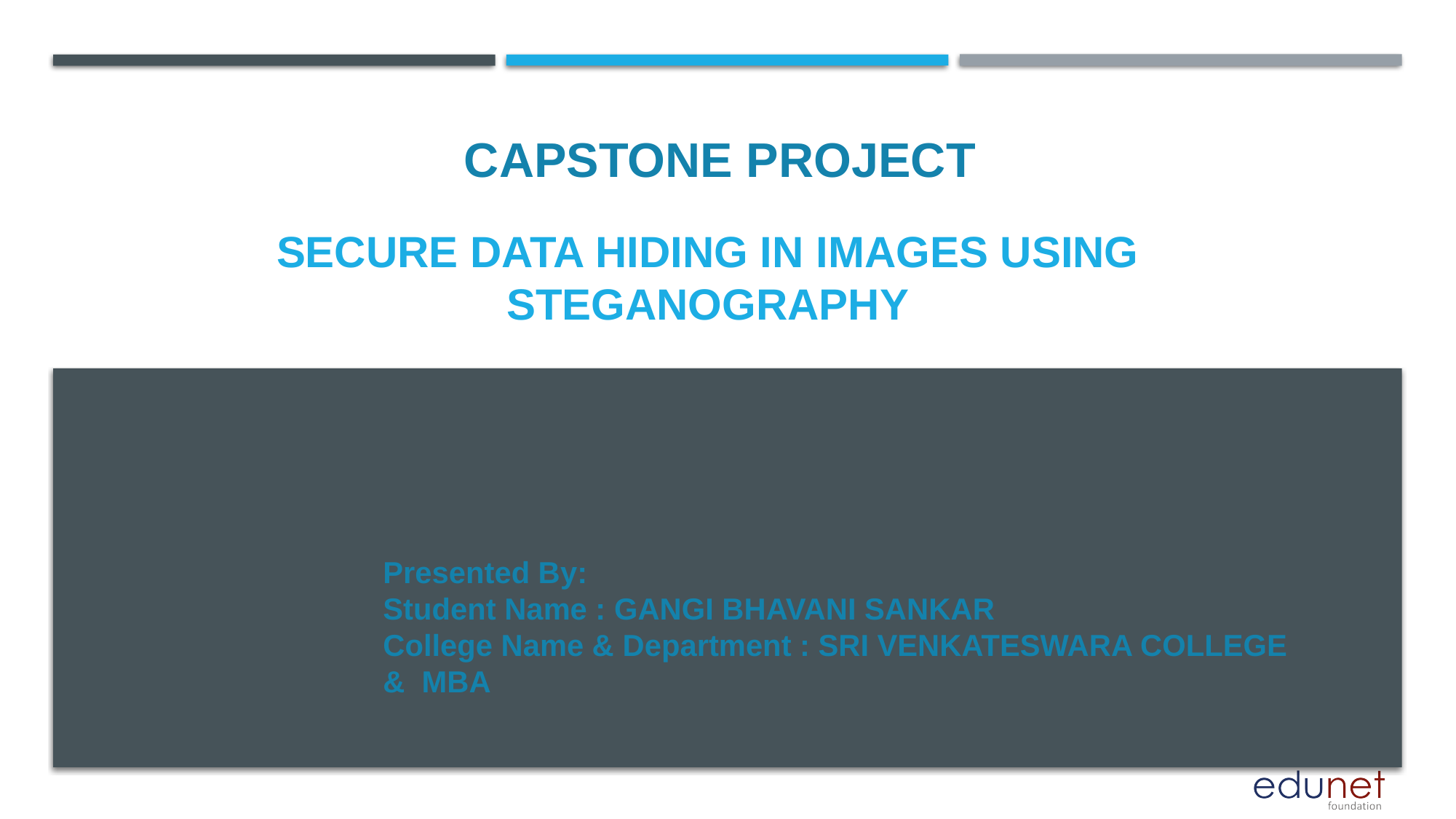

CAPSTONE PROJECT
# Secure data hiding in images using steganography
Presented By:
Student Name : GANGI BHAVANI SANKAR
College Name & Department : SRI VENKATESWARA COLLEGE &  MBA